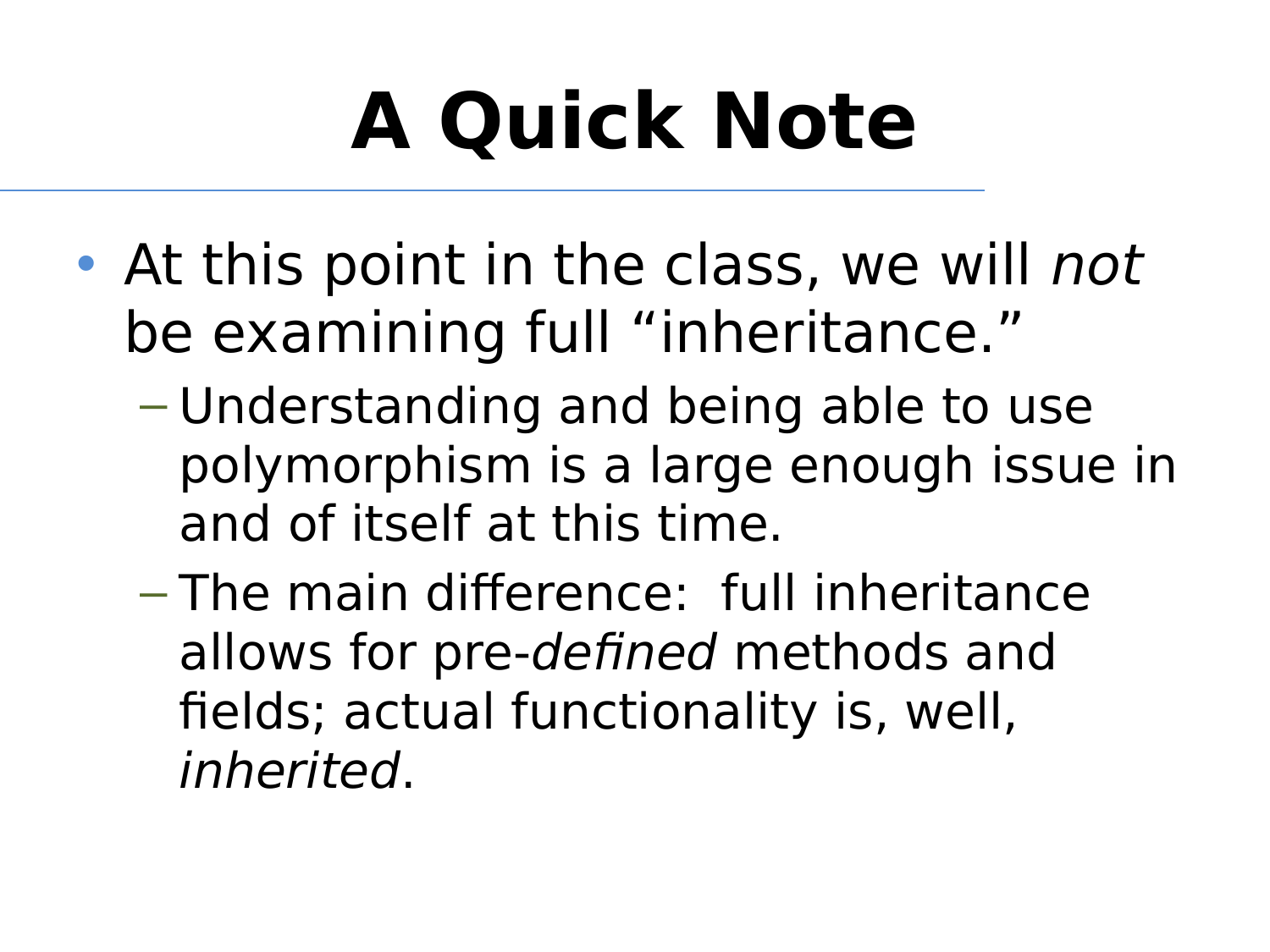

# A Quick Note
At this point in the class, we will not be examining full “inheritance.”
Understanding and being able to use polymorphism is a large enough issue in and of itself at this time.
The main difference:  full inheritance allows for pre-defined methods and fields; actual functionality is, well, inherited.